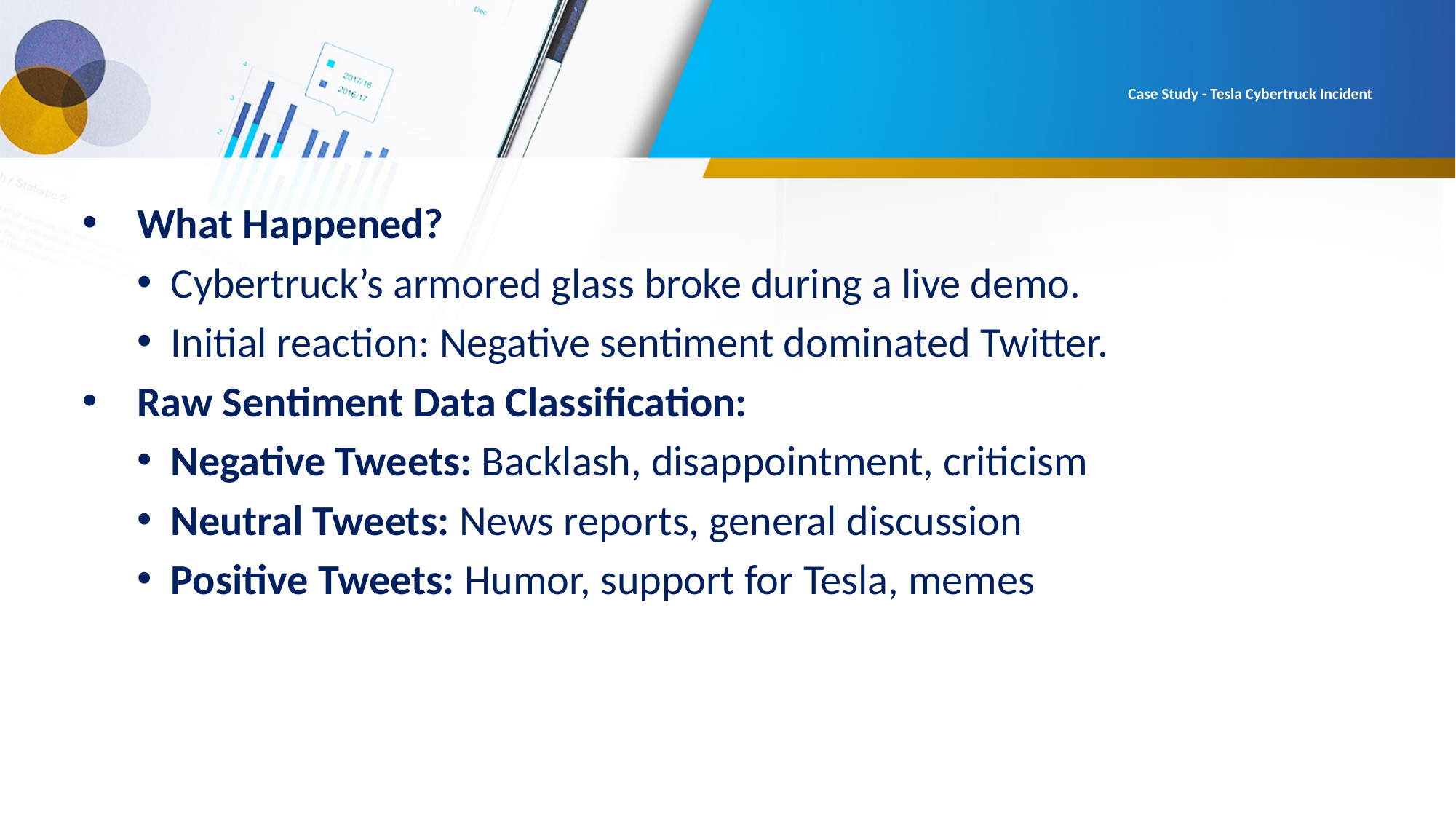

# Case Study - Tesla Cybertruck Incident
What Happened?
Cybertruck’s armored glass broke during a live demo.
Initial reaction: Negative sentiment dominated Twitter.
Raw Sentiment Data Classification:
Negative Tweets: Backlash, disappointment, criticism
Neutral Tweets: News reports, general discussion
Positive Tweets: Humor, support for Tesla, memes